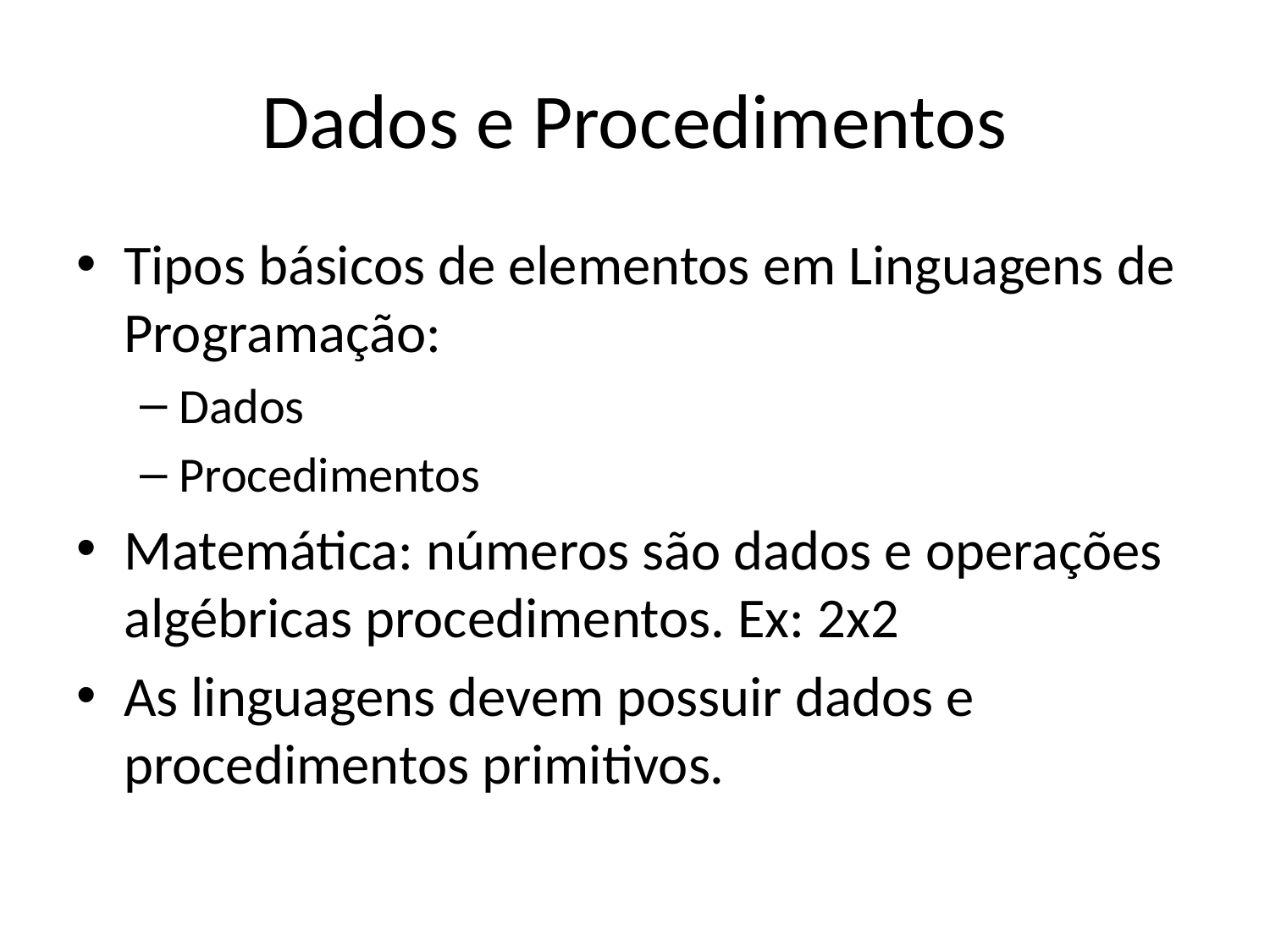

# Dados e Procedimentos
Tipos básicos de elementos em Linguagens de Programação:
Dados
Procedimentos
Matemática: números são dados e operações algébricas procedimentos. Ex: 2x2
As linguagens devem possuir dados e procedimentos primitivos.